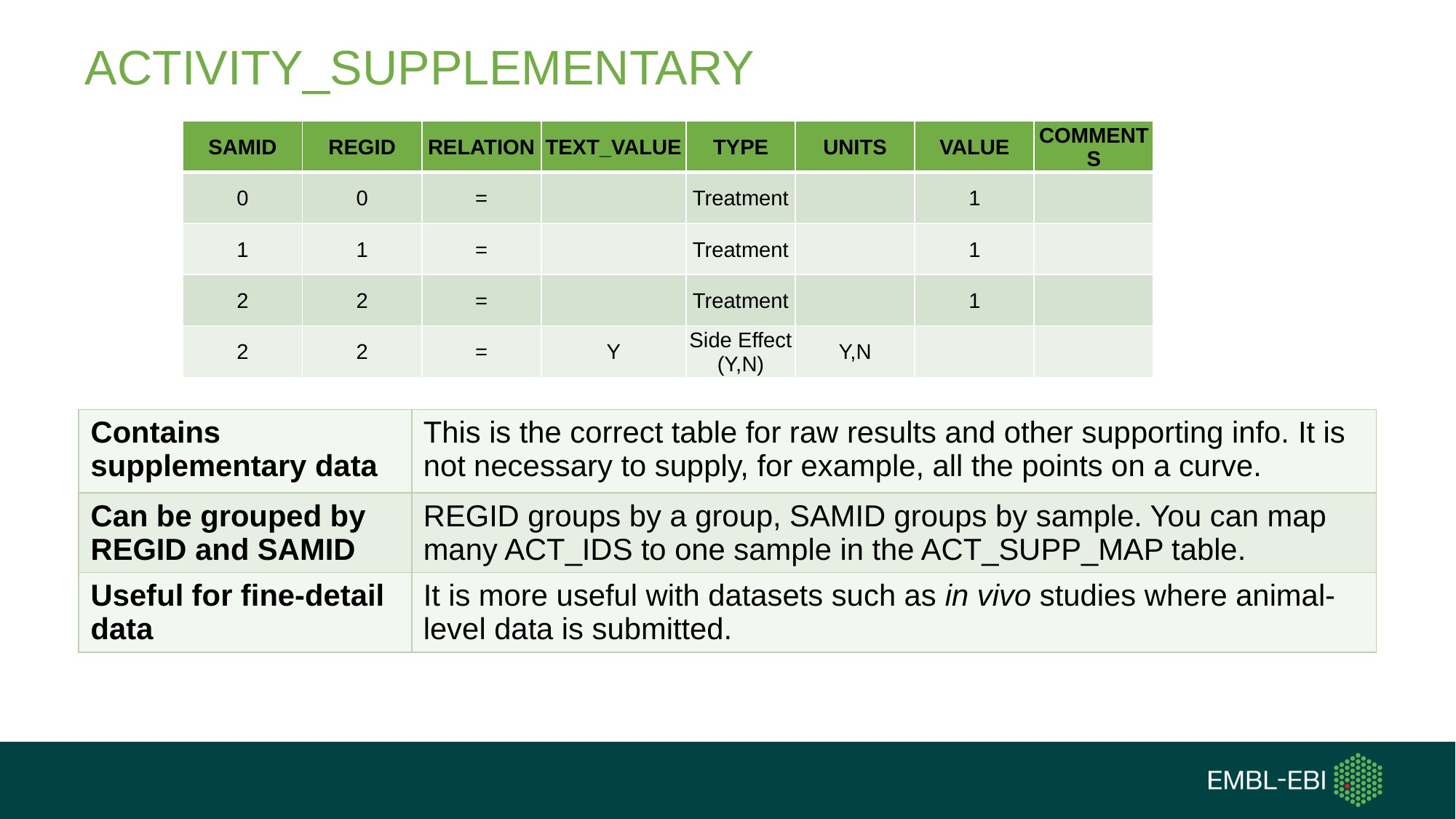

# ACTIVITY_SUPPLEMENTARY
| SAMID | REGID | RELATION | TEXT\_VALUE | TYPE | UNITS | VALUE | COMMENTS |
| --- | --- | --- | --- | --- | --- | --- | --- |
| 0 | 0 | = |  | Treatment |  | 1 |  |
| 1 | 1 | = |  | Treatment |  | 1 |  |
| 2 | 2 | = |  | Treatment |  | 1 |  |
| 2 | 2 | = | Y | Side Effect (Y,N) | Y,N |  |  |
| Contains supplementary data | This is the correct table for raw results and other supporting info. It is not necessary to supply, for example, all the points on a curve. |
| --- | --- |
| Can be grouped by REGID and SAMID | REGID groups by a group, SAMID groups by sample. You can map many ACT\_IDS to one sample in the ACT\_SUPP\_MAP table. |
| Useful for fine-detail data | It is more useful with datasets such as in vivo studies where animal-level data is submitted. |